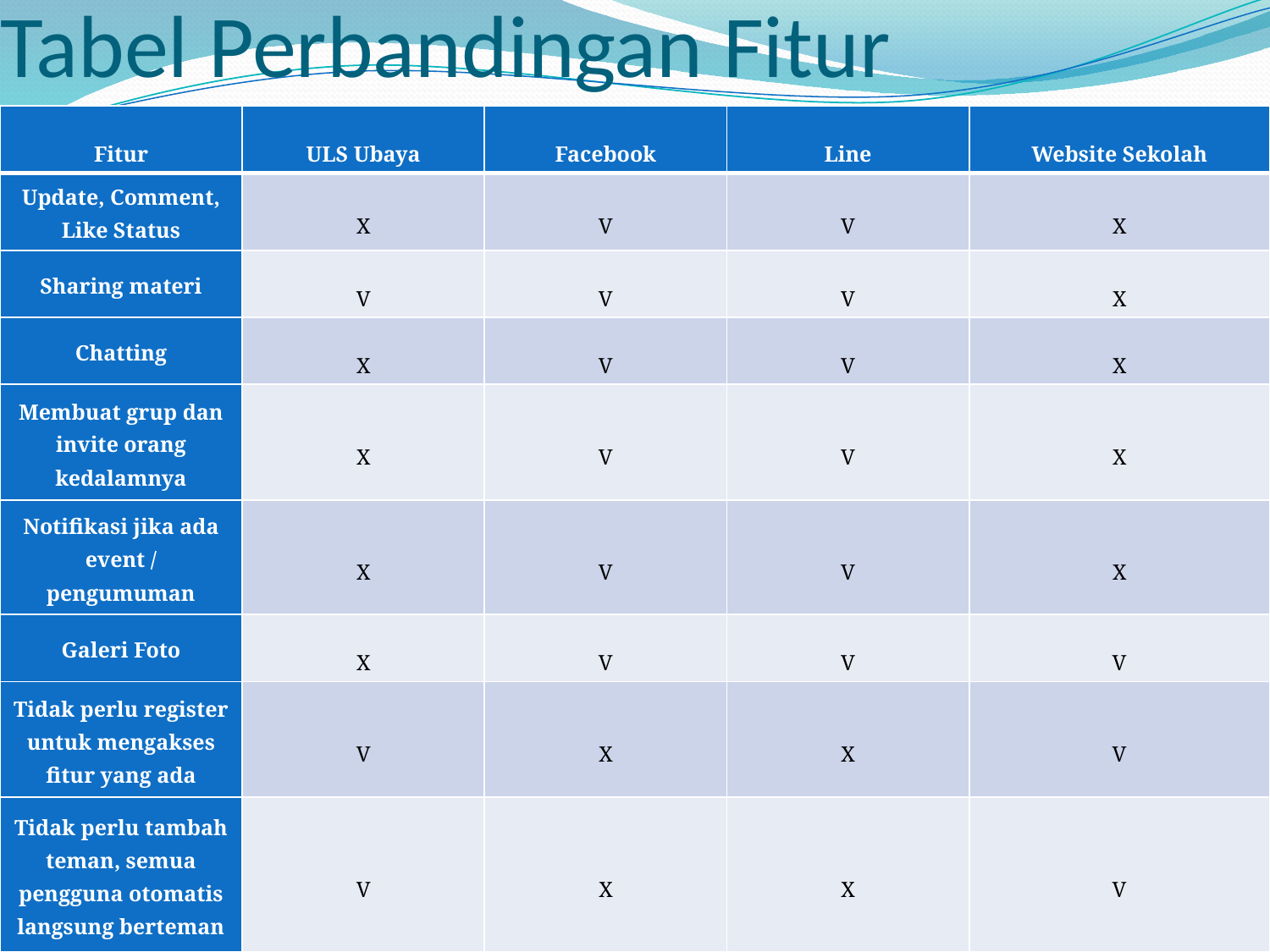

# Tabel Perbandingan Fitur
| Fitur | ULS Ubaya | Facebook | Line | Website Sekolah |
| --- | --- | --- | --- | --- |
| Update, Comment, Like Status | X | V | V | X |
| Sharing materi | V | V | V | X |
| Chatting | X | V | V | X |
| Membuat grup dan invite orang kedalamnya | X | V | V | X |
| Notifikasi jika ada event / pengumuman | X | V | V | X |
| Galeri Foto | X | V | V | V |
| Tidak perlu register untuk mengakses fitur yang ada | V | X | X | V |
| Tidak perlu tambah teman, semua pengguna otomatis langsung berteman | V | X | X | V |